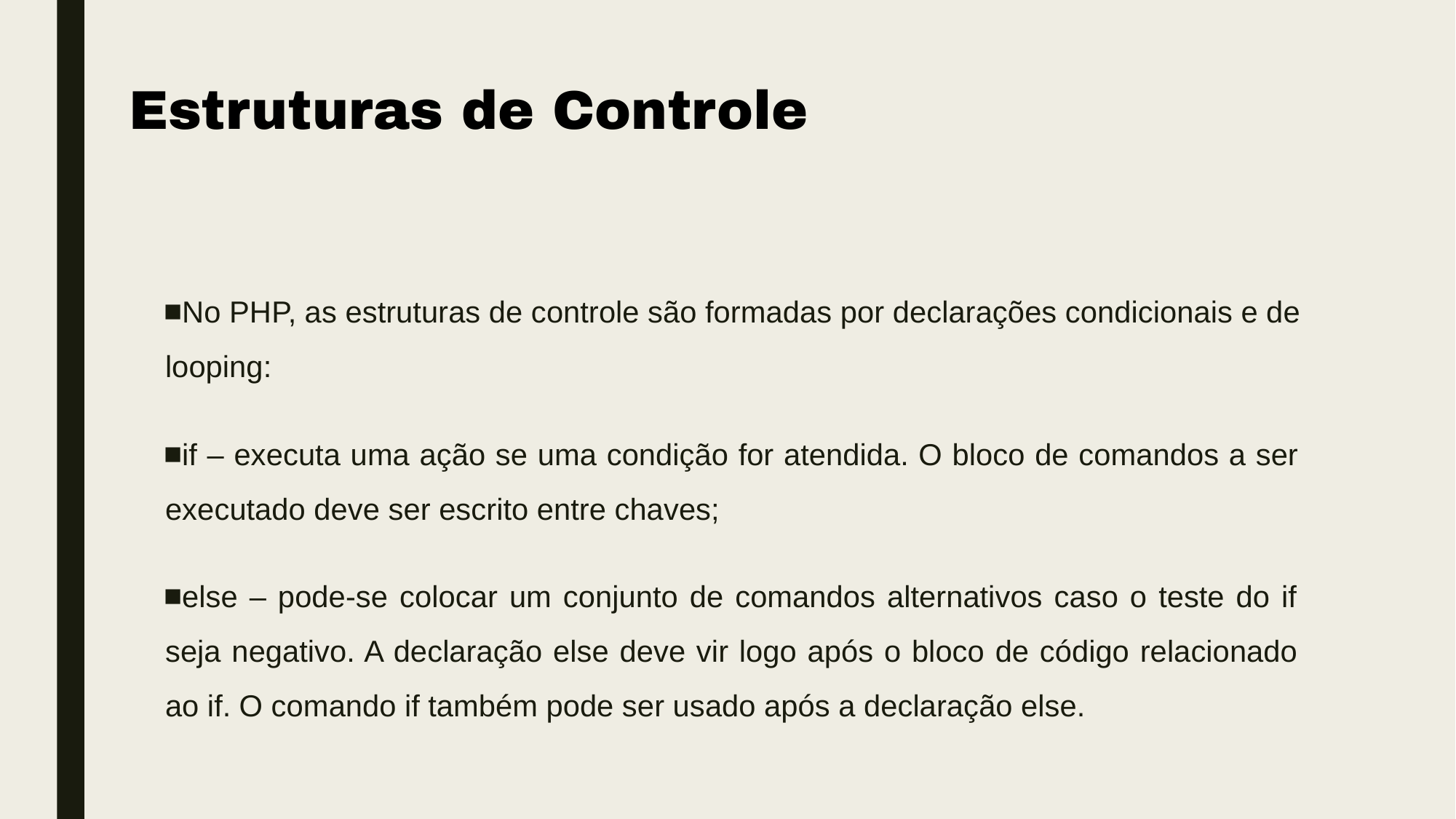

# Estruturas de Controle
No PHP, as estruturas de controle são formadas por declarações condicionais e de  looping:
if – executa uma ação se uma condição for atendida. O bloco de comandos a ser  executado deve ser escrito entre chaves;
else – pode-se colocar um conjunto de comandos alternativos caso o teste do if  seja negativo. A declaração else deve vir logo após o bloco de código relacionado  ao if. O comando if também pode ser usado após a declaração else.